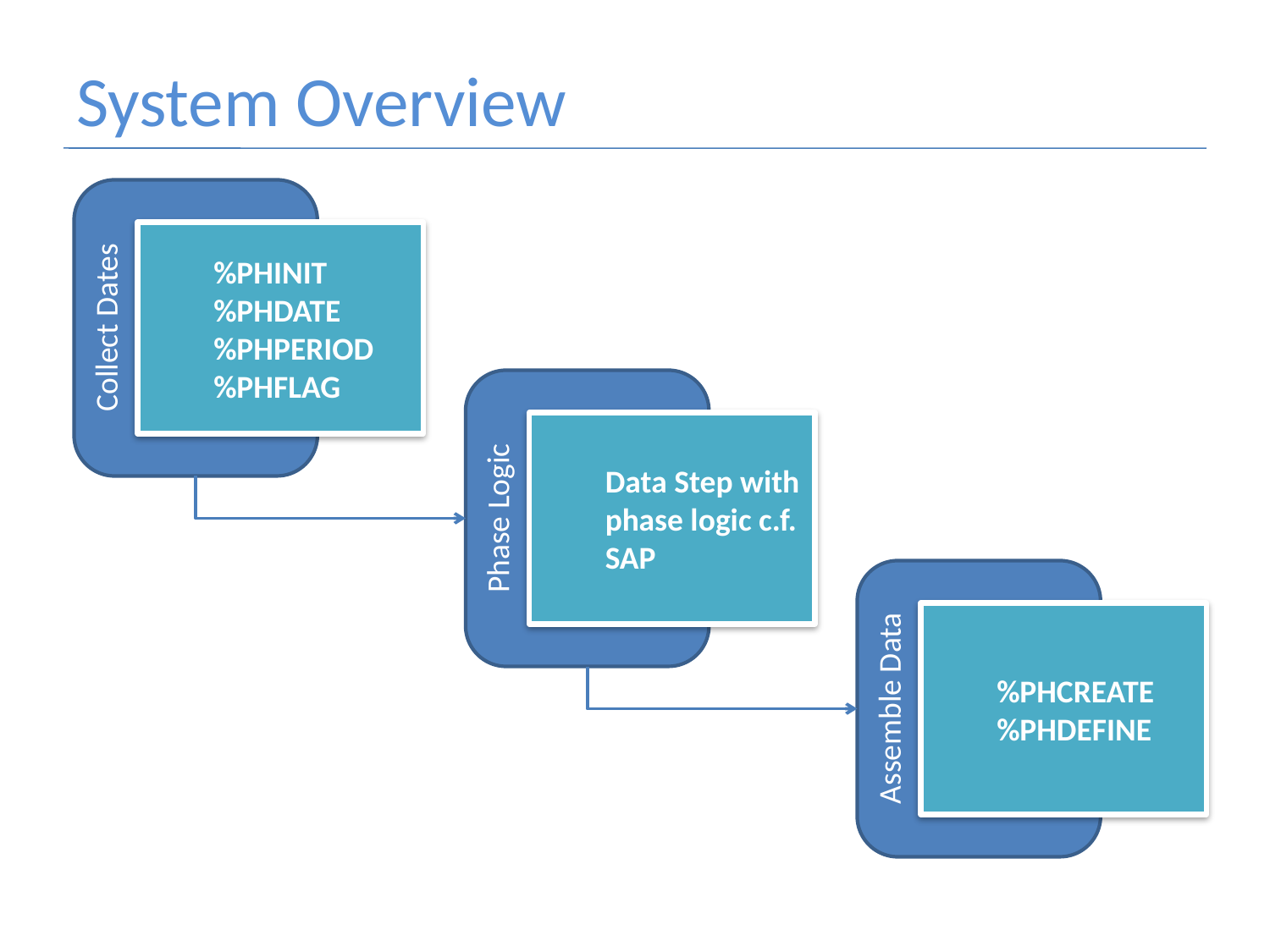

# System Overview
Collect Dates
%PHINIT
%PHDATE
%PHPERIOD
%PHFLAG
Phase Logic
Data Step with phase logic c.f. SAP
Assemble Data
%PHCREATE
%PHDEFINE